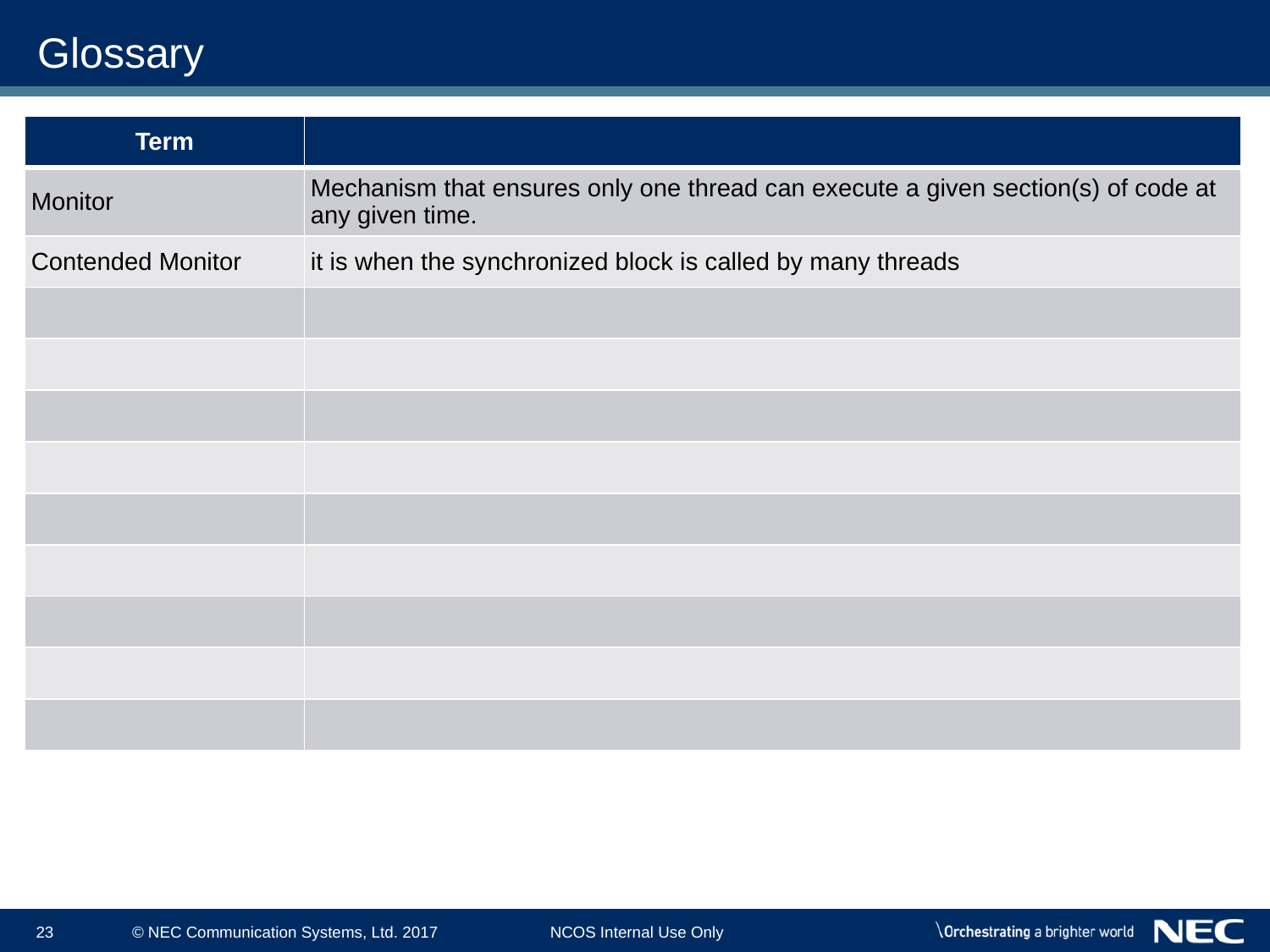

# Glossary
| Term |  |
| --- | --- |
| Monitor | Mechanism that ensures only one thread can execute a given section(s) of code at any given time. |
| Contended Monitor | it is when the synchronized block is called by many threads |
|  |  |
|  |  |
|  |  |
|  |  |
|  |  |
|  |  |
|  |  |
|  |  |
|  |  |